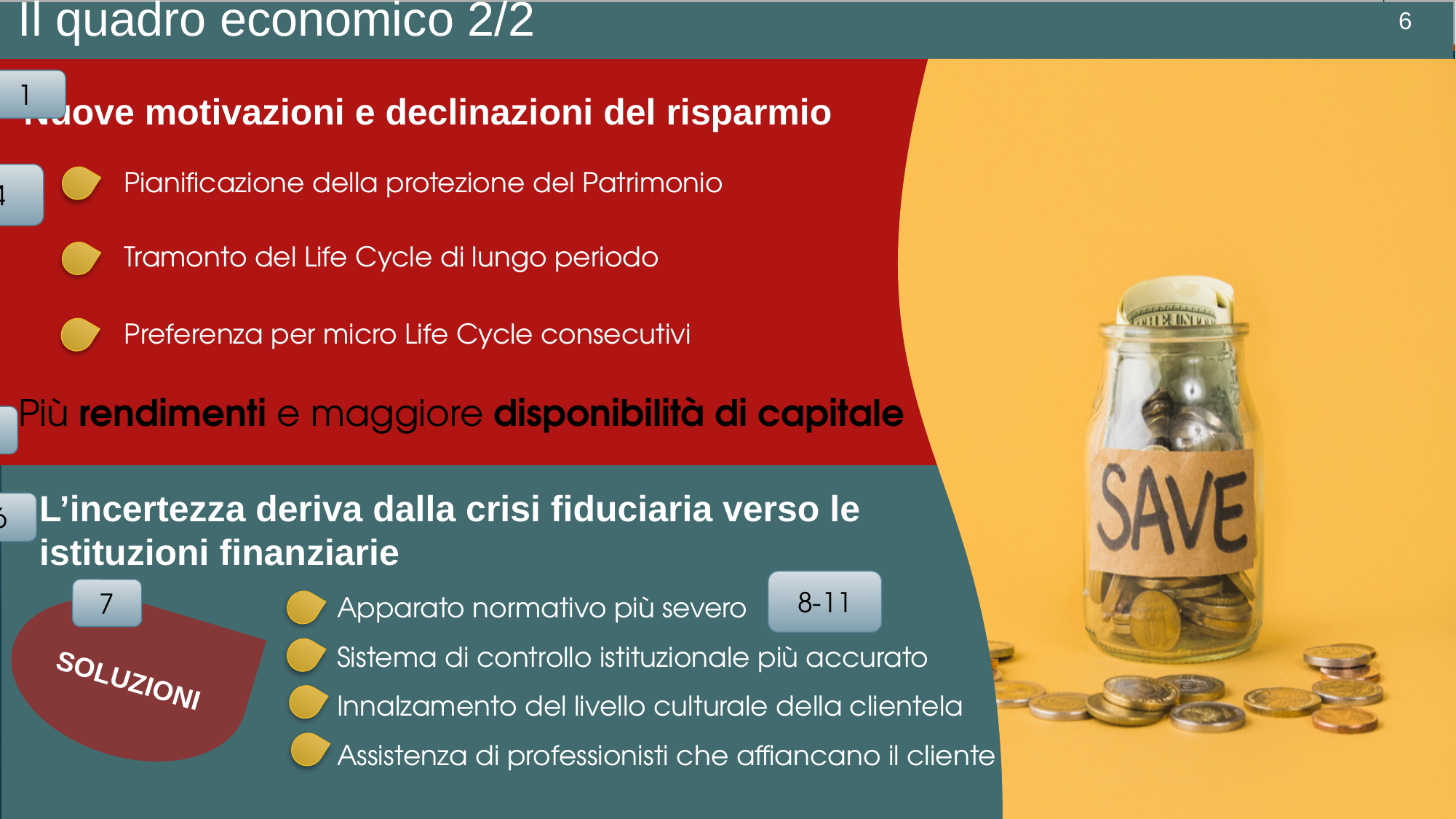

6
Il quadro economico 2/2
Immagine
https://www.freepik.com/free-photo/jar-for-savings-on-orange-background_3075325.htm#term=economic&page=2&position=27

1
Nuove motivazioni e declinazioni del risparmio

Pianificazione della protezione del Patrimonio
2-4

Tramonto del Life Cycle di lungo periodo

Preferenza per micro Life Cycle consecutivi

1
Più rendimenti e maggiore disponibilità di capitale

5

L’incertezza deriva dalla crisi fiduciaria verso le istituzioni finanziarie
6
Apparato normativo più severo
Sistema di controllo istituzionale più accurato
Innalzamento del livello culturale della clientela
Assistenza di professionisti che affiancano il cliente
8-11
7

SOLUZIONI